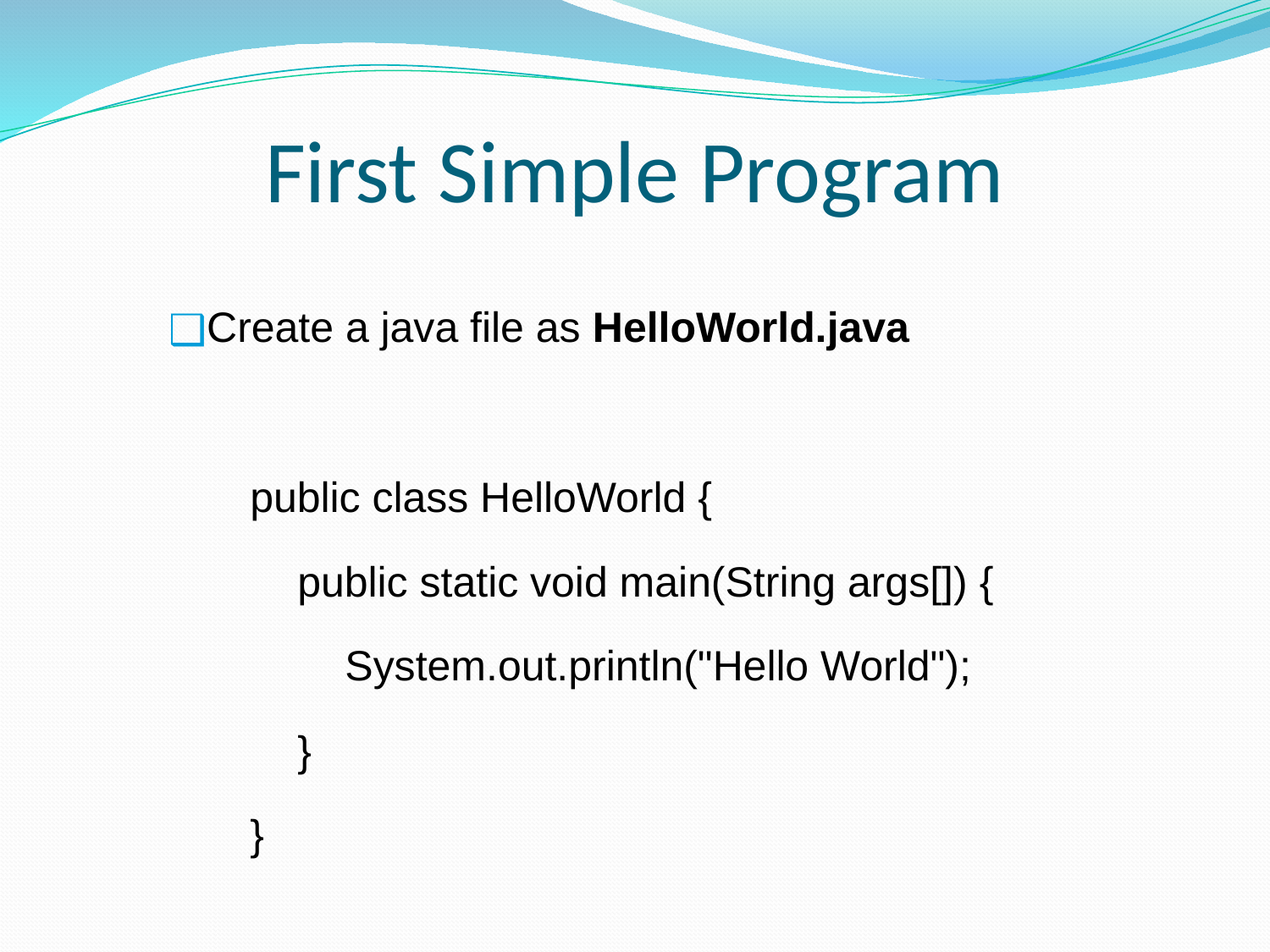

# First Simple Program
Create a java file as HelloWorld.java

public class HelloWorld {
    public static void main(String args[]) {
        System.out.println("Hello World");
    }
}